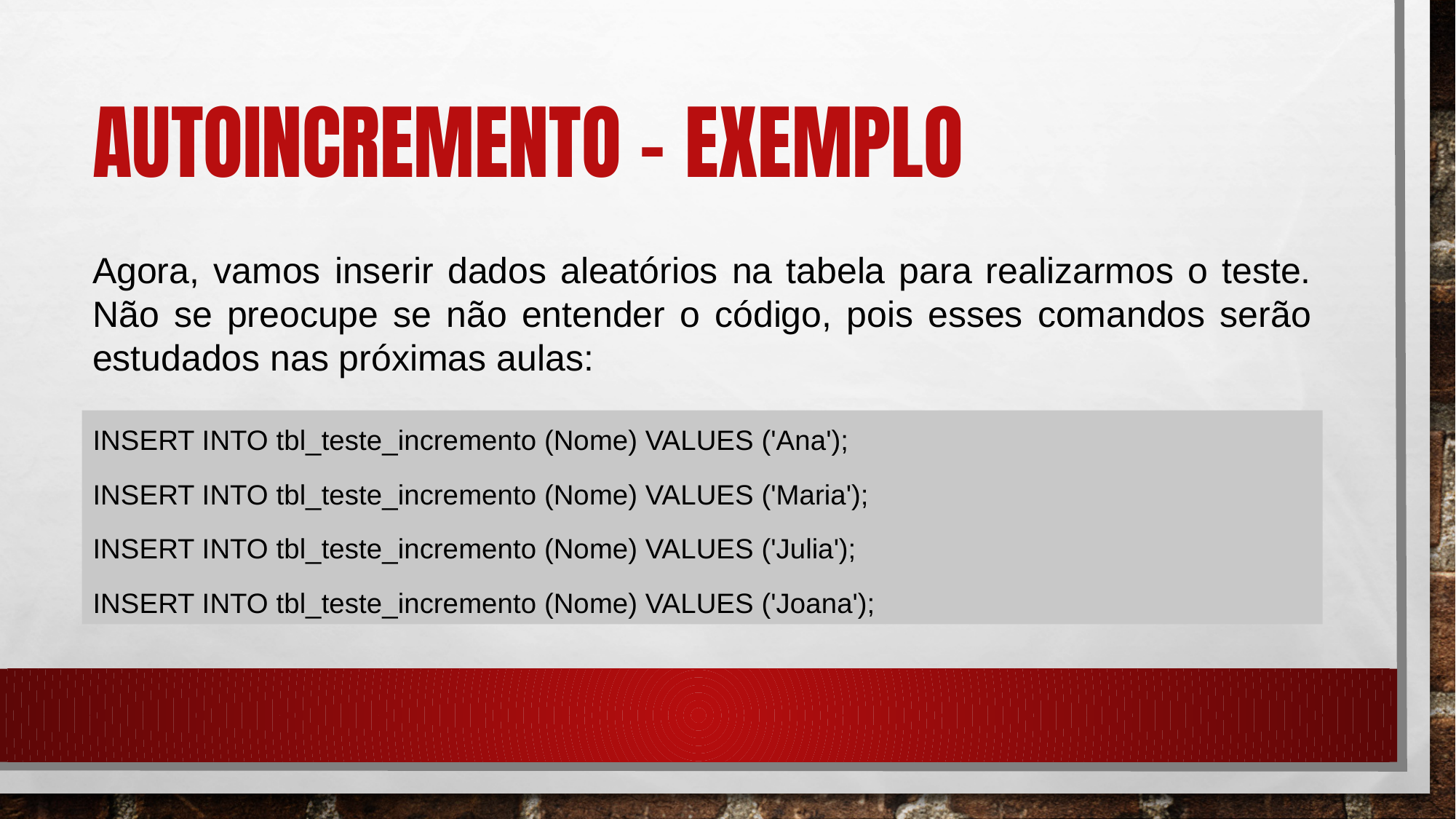

# AUTOINCREMENTO - EXEMPLO
Agora, vamos inserir dados aleatórios na tabela para realizarmos o teste. Não se preocupe se não entender o código, pois esses comandos serão estudados nas próximas aulas:
INSERT INTO tbl_teste_incremento (Nome) VALUES ('Ana');
INSERT INTO tbl_teste_incremento (Nome) VALUES ('Maria');
INSERT INTO tbl_teste_incremento (Nome) VALUES ('Julia');
INSERT INTO tbl_teste_incremento (Nome) VALUES ('Joana');